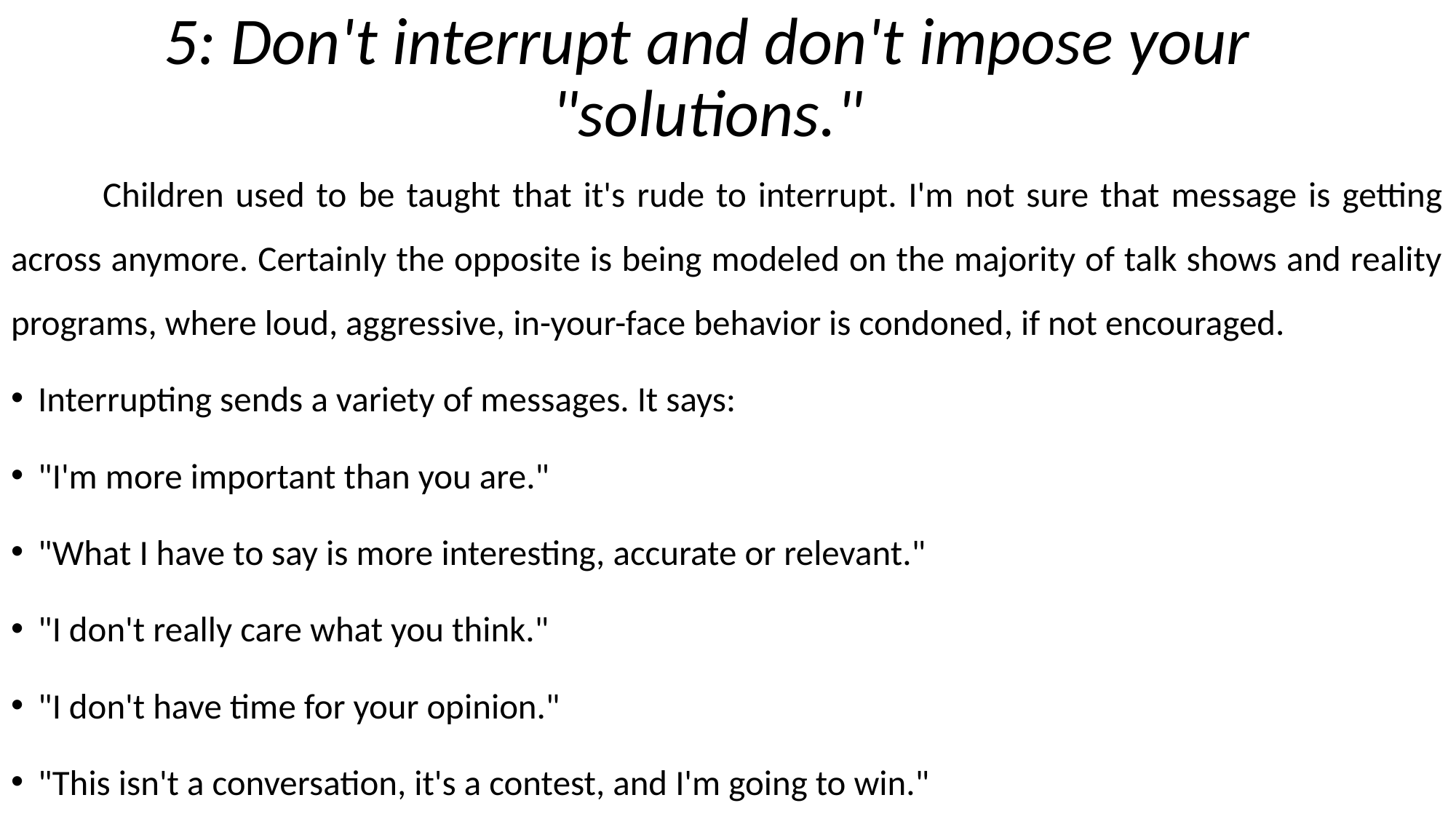

# 5: Don't interrupt and don't impose your "solutions."
	Children used to be taught that it's rude to interrupt. I'm not sure that message is getting across anymore. Certainly the opposite is being modeled on the majority of talk shows and reality programs, where loud, aggressive, in-your-face behavior is condoned, if not encouraged.
Interrupting sends a variety of messages. It says:
"I'm more important than you are."
"What I have to say is more interesting, accurate or relevant."
"I don't really care what you think."
"I don't have time for your opinion."
"This isn't a conversation, it's a contest, and I'm going to win."